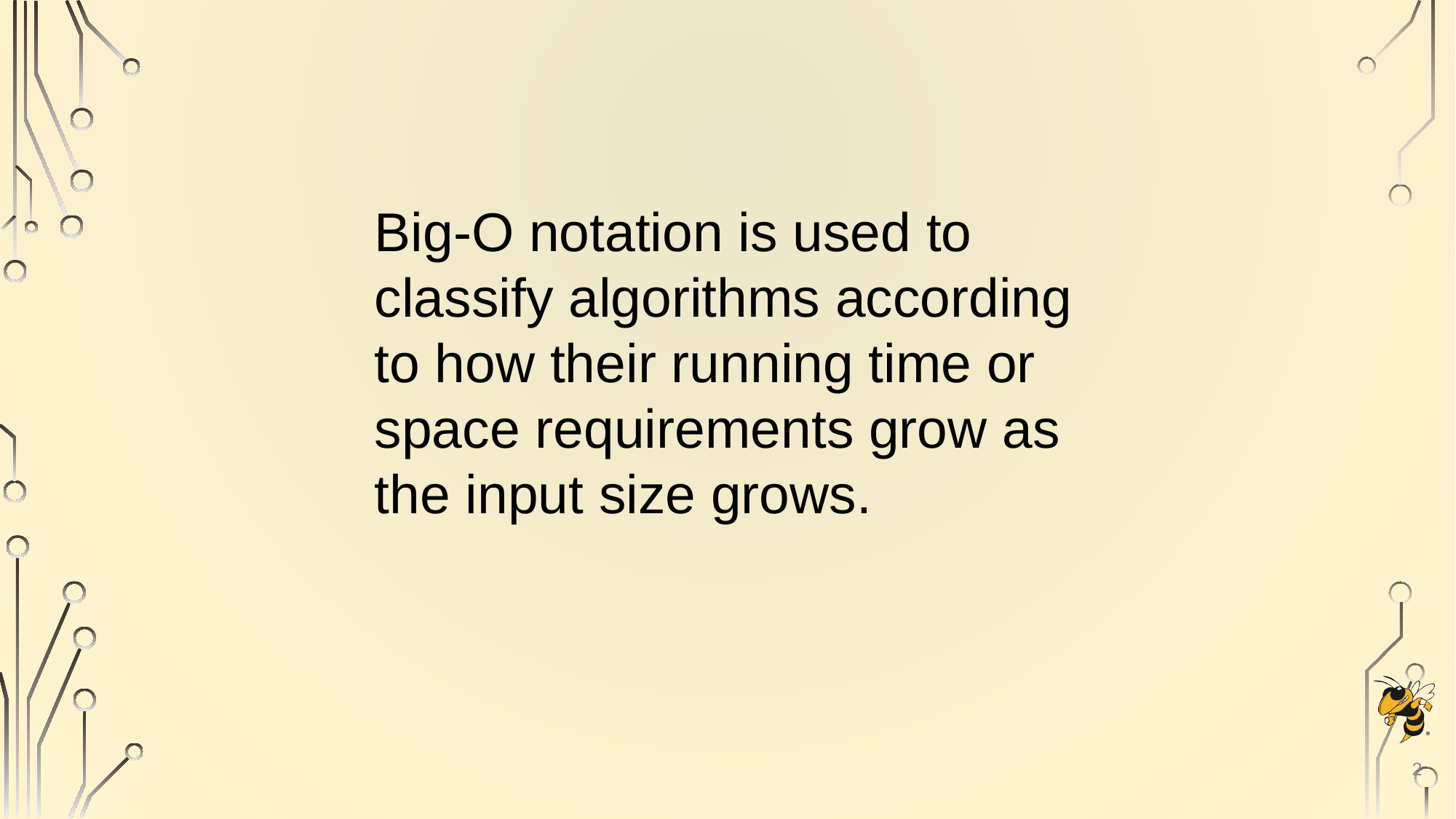

Big-O notation is used to classify algorithms according to how their running time or space requirements grow as the input size grows.
2